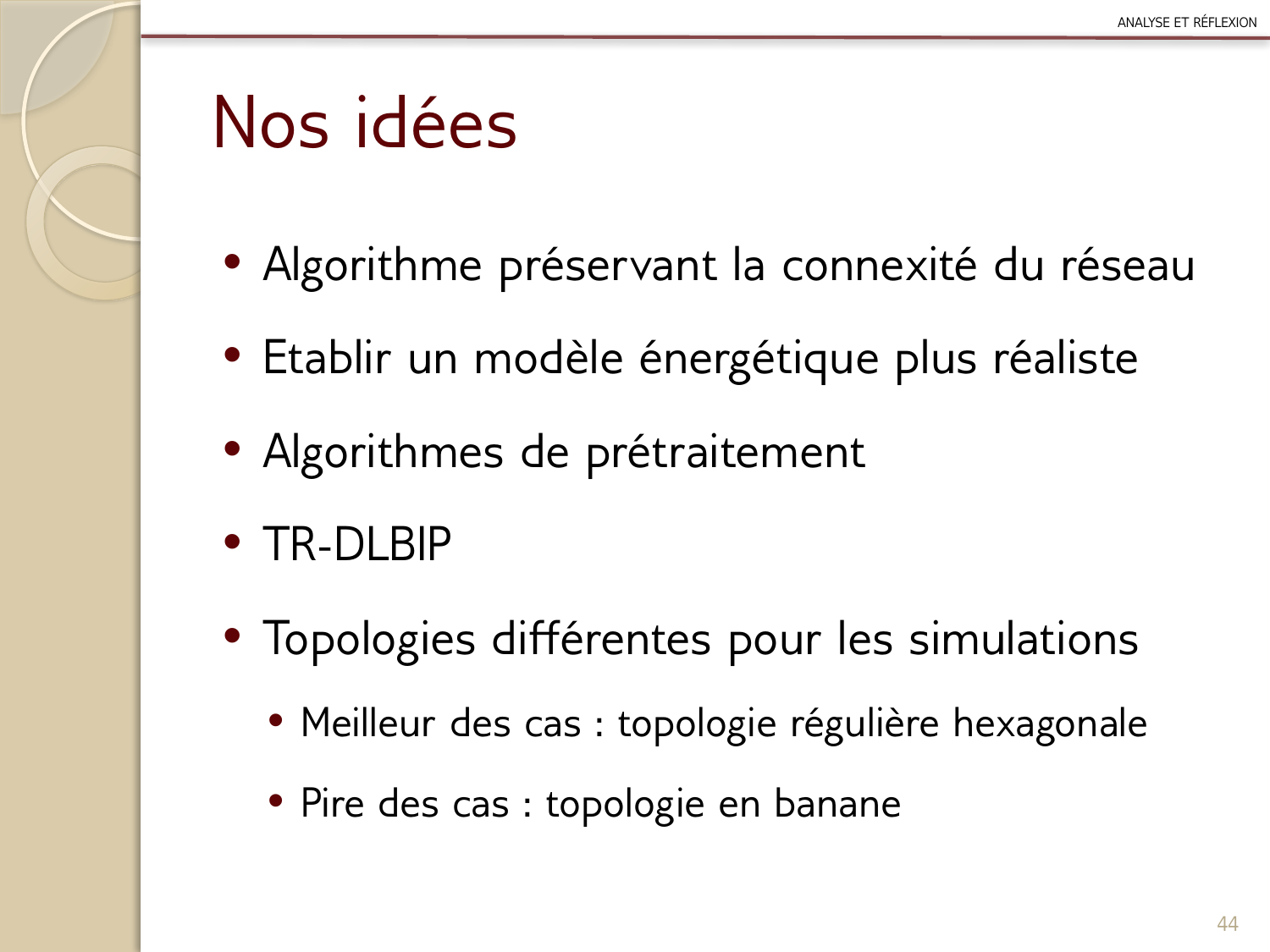

Analyse et réflexion
# Nos idées
Algorithme préservant la connexité du réseau
Etablir un modèle énergétique plus réaliste
Algorithmes de prétraitement
TR-DLBIP
Topologies différentes pour les simulations
Meilleur des cas : topologie régulière hexagonale
Pire des cas : topologie en banane
44